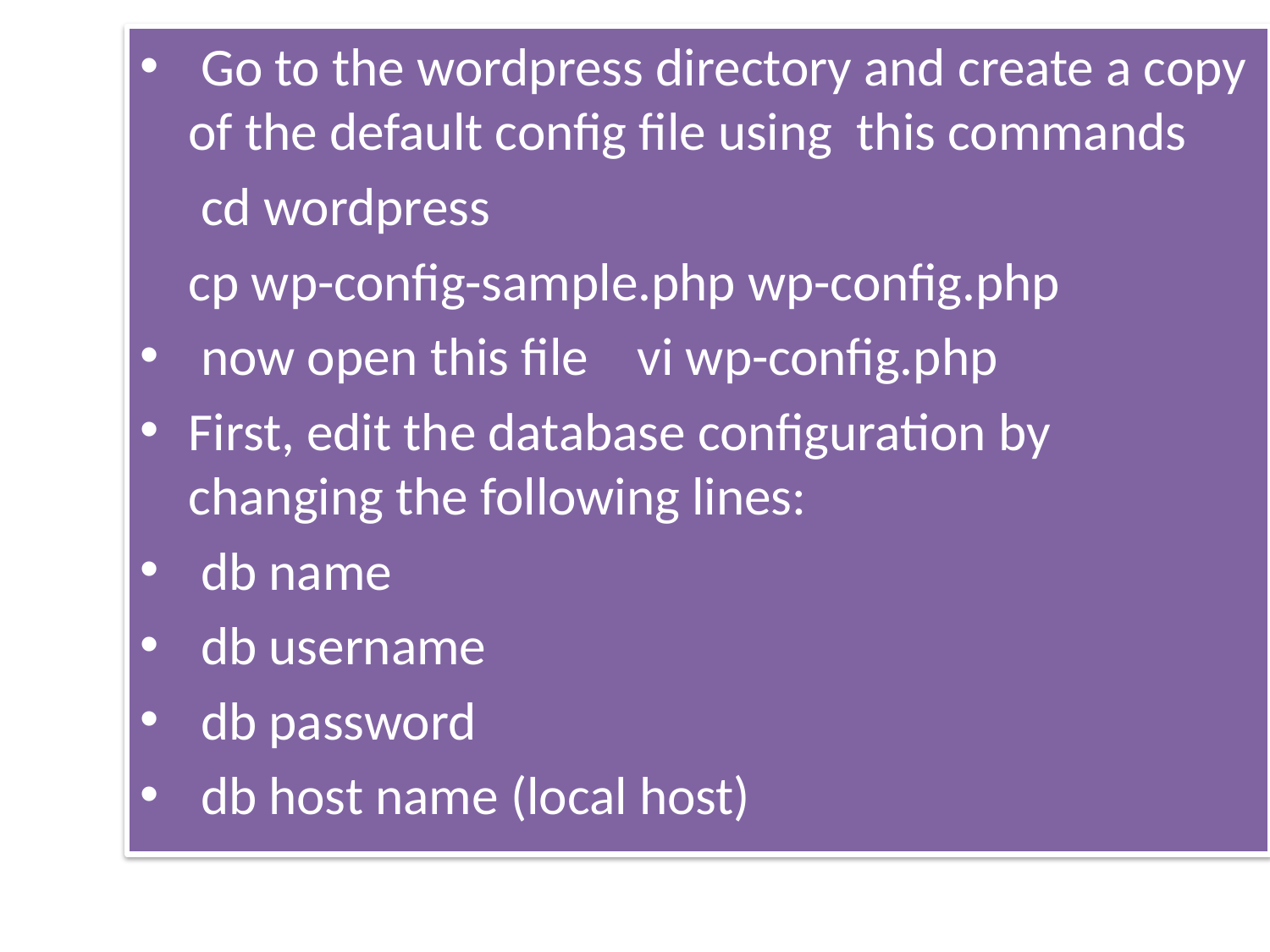

Go to the wordpress directory and create a copy of the default config file using  this commands
		 cd wordpress
		cp wp-config-sample.php wp-config.php
 now open this file    vi wp-config.php
First, edit the database configuration by changing the following lines:
 db name
 db username
 db password
 db host name (local host)